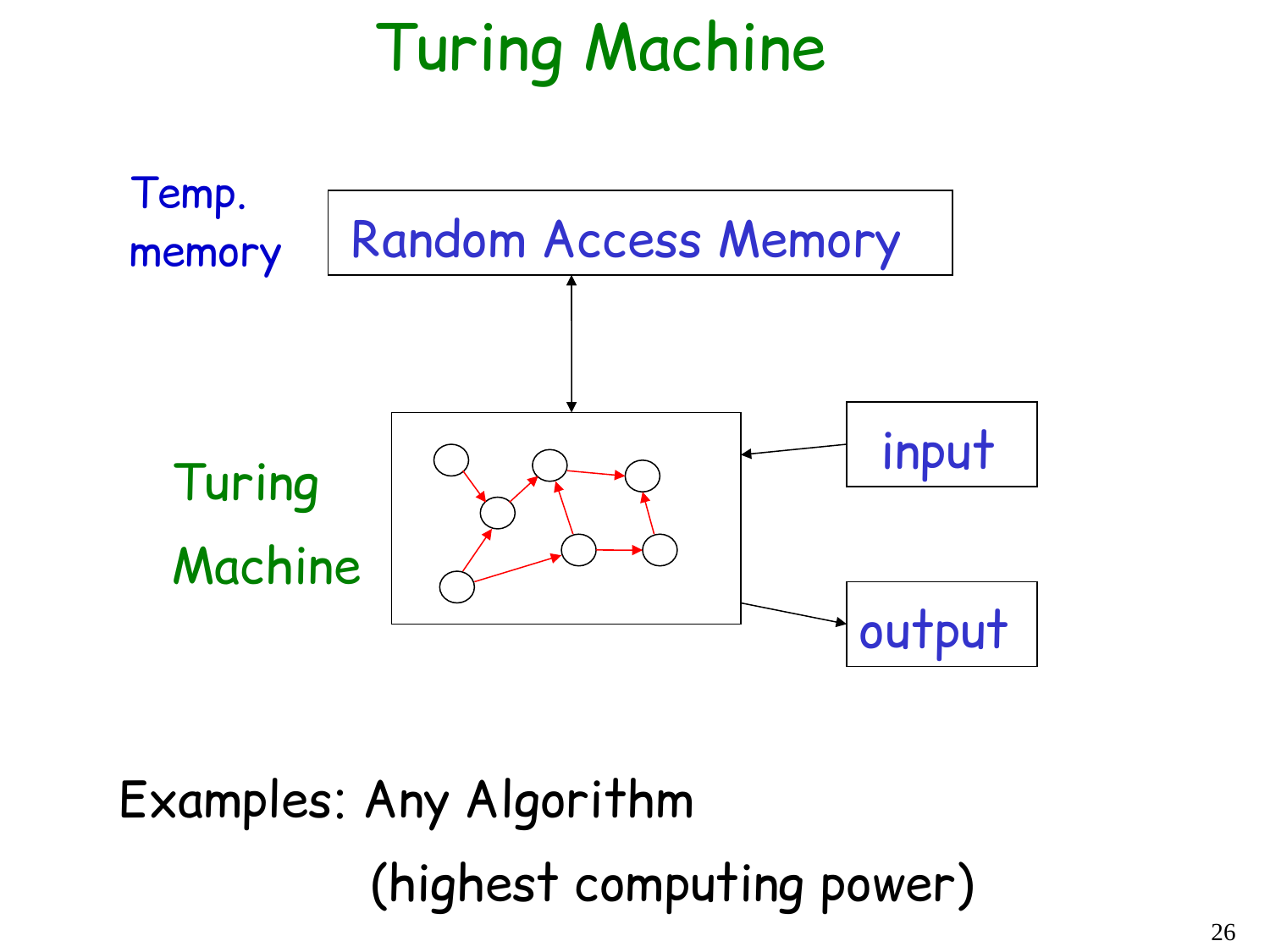

Turing Machine
Temp.
memory

Random Access Memory

input
Turing
Machine

output

Examples: Any Algorithm
                 (highest computing power)
26